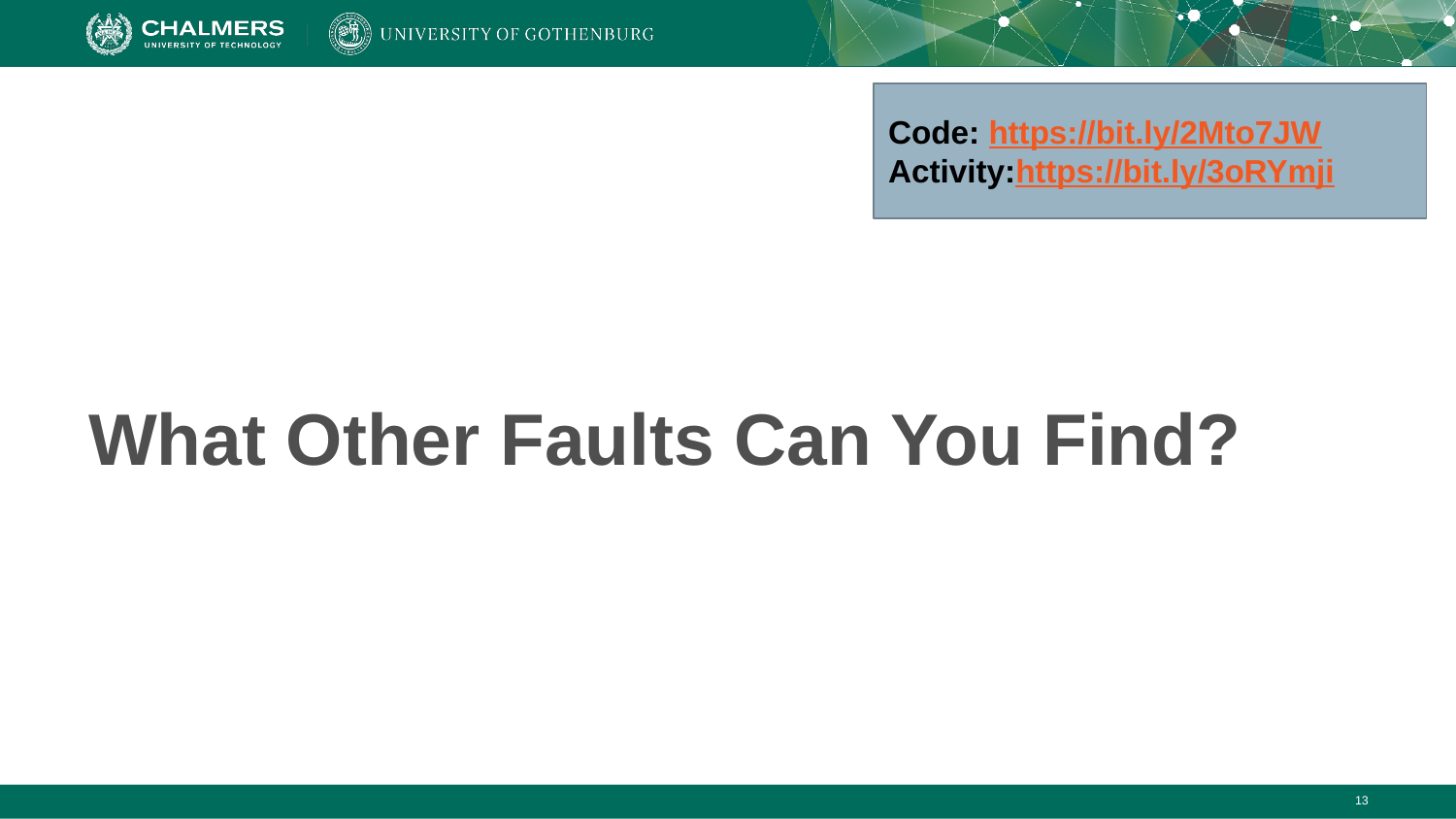

Code: https://bit.ly/2Mto7JW
Activity:https://bit.ly/3oRYmji
# What Other Faults Can You Find?

13